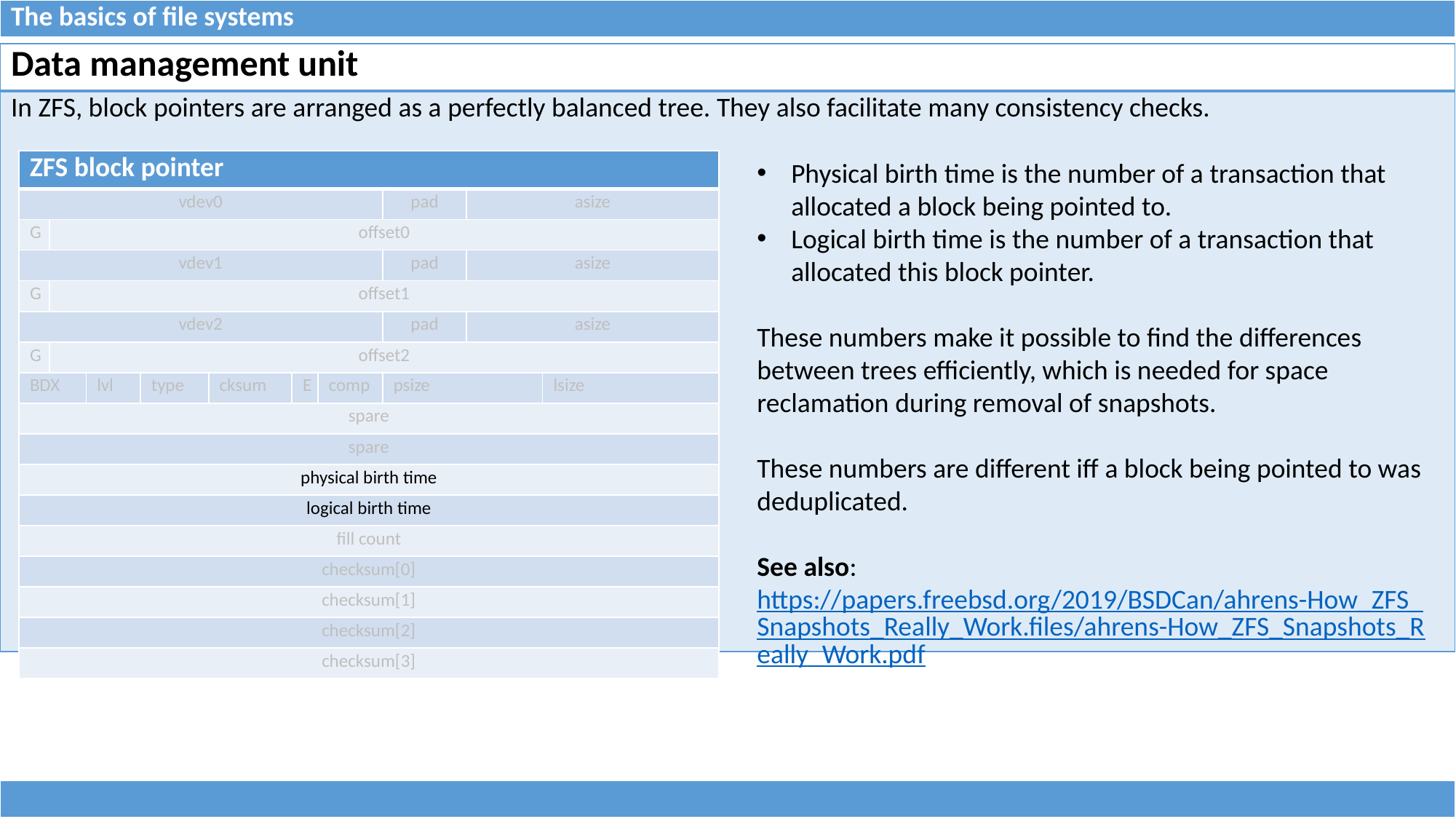

| The basics of file systems |
| --- |
| Data management unit |
| --- |
| In ZFS, block pointers are arranged as a perfectly balanced tree. They also facilitate many consistency checks. |
| ZFS block pointer |  |  |  |  |  |  |  |  |  |
| --- | --- | --- | --- | --- | --- | --- | --- | --- | --- |
| vdev0 |  |  |  |  |  |  | pad | asize |  |
| G | offset0 |  |  |  |  |  |  |  |  |
| vdev1 |  |  |  |  |  |  | pad | asize |  |
| G | offset1 |  |  |  |  |  |  |  |  |
| vdev2 |  |  |  |  |  |  | pad | asize |  |
| G | offset2 |  |  |  |  |  |  |  |  |
| BDX |  | lvl | type | cksum | E | comp | psize |  | lsize |
| spare |  |  |  |  |  |  |  |  |  |
| spare |  |  |  |  |  |  |  |  |  |
| physical birth time |  |  |  |  |  |  |  |  |  |
| logical birth time |  |  |  |  |  |  |  |  |  |
| fill count |  |  |  |  |  |  |  |  |  |
| checksum[0] |  |  |  |  |  |  |  |  |  |
| checksum[1] |  |  |  |  |  |  |  |  |  |
| checksum[2] |  |  |  |  |  |  |  |  |  |
| checksum[3] |  |  |  |  |  |  |  |  |  |
Physical birth time is the number of a transaction that allocated a block being pointed to.
Logical birth time is the number of a transaction that allocated this block pointer.

These numbers make it possible to find the differences between trees efficiently, which is needed for space reclamation during removal of snapshots.

These numbers are different iff a block being pointed to was deduplicated.

See also: https://papers.freebsd.org/2019/BSDCan/ahrens-How_ZFS_Snapshots_Really_Work.files/ahrens-How_ZFS_Snapshots_Really_Work.pdf
|  |
| --- |